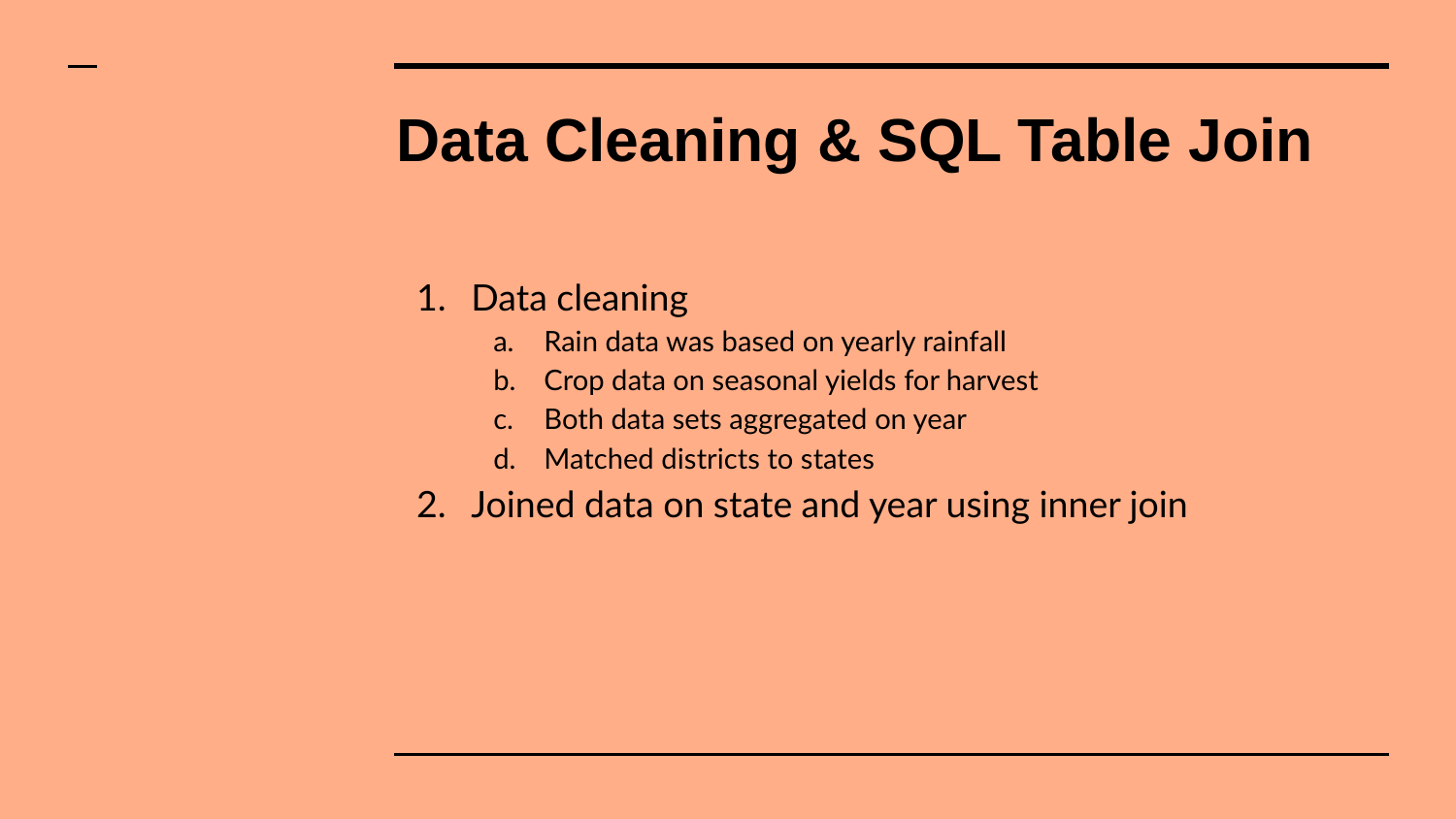

# Data Cleaning & SQL Table Join
Data cleaning
Rain data was based on yearly rainfall
Crop data on seasonal yields for harvest
Both data sets aggregated on year
Matched districts to states
Joined data on state and year using inner join